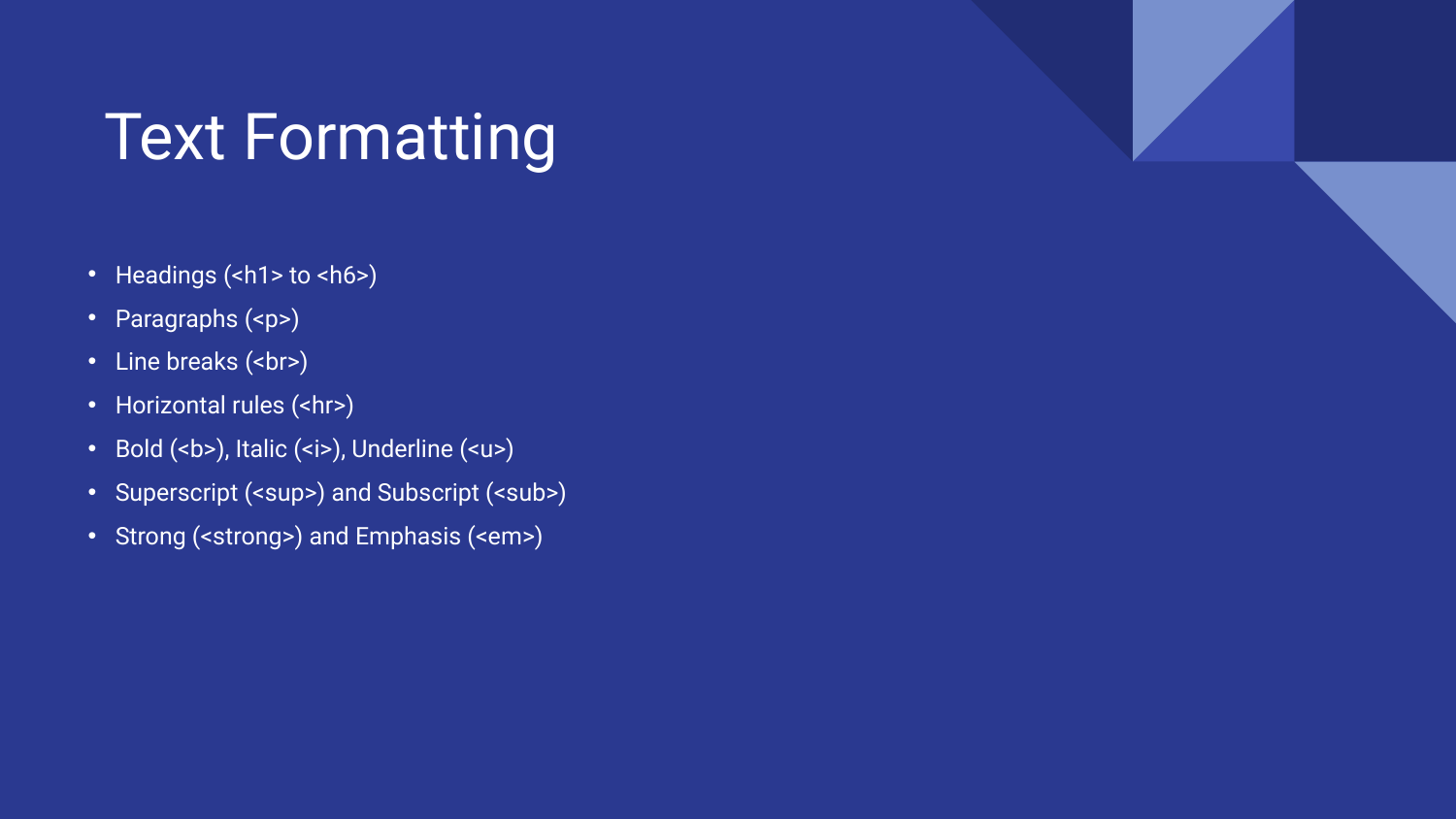

# Text Formatting
Headings (<h1> to <h6>)
Paragraphs (<p>)
Line breaks (<br>)
Horizontal rules (<hr>)
Bold (<b>), Italic (<i>), Underline (<u>)
Superscript (<sup>) and Subscript (<sub>)
Strong (<strong>) and Emphasis (<em>)